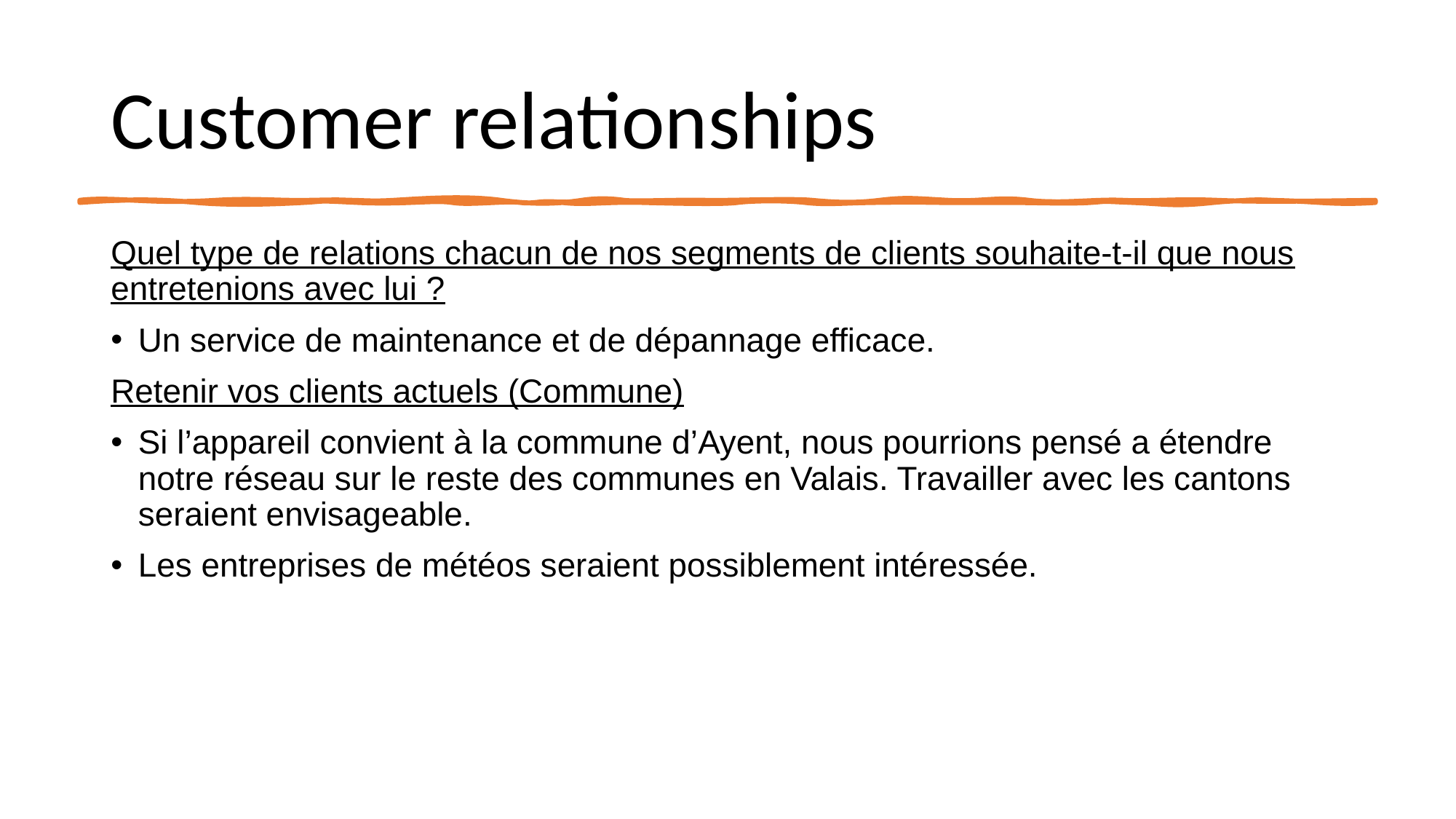

# Customer relationships

Quel type de relations chacun de nos segments de clients souhaite-t-il que nous entretenions avec lui ?
Un service de maintenance et de dépannage efficace.
Retenir vos clients actuels (Commune)
Si l’appareil convient à la commune d’Ayent, nous pourrions pensé a étendre notre réseau sur le reste des communes en Valais. Travailler avec les cantons seraient envisageable.
Les entreprises de météos seraient possiblement intéressée.